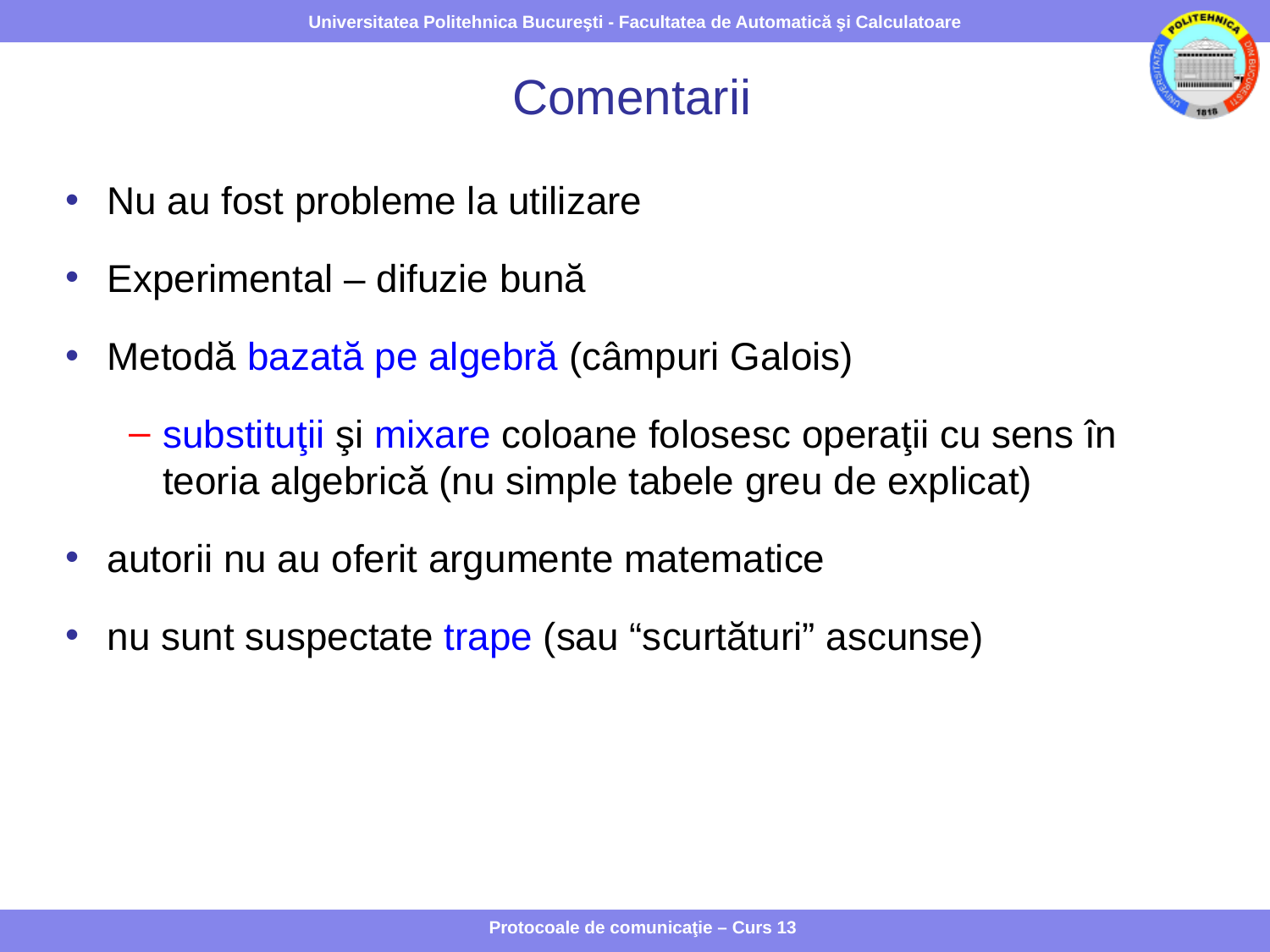

# Comentarii
Nu au fost probleme la utilizare
Experimental – difuzie bună
Metodă bazată pe algebră (câmpuri Galois)
substituţii şi mixare coloane folosesc operaţii cu sens în teoria algebrică (nu simple tabele greu de explicat)
autorii nu au oferit argumente matematice
nu sunt suspectate trape (sau “scurtături” ascunse)

Protocoale de comunicaţie – Curs 13